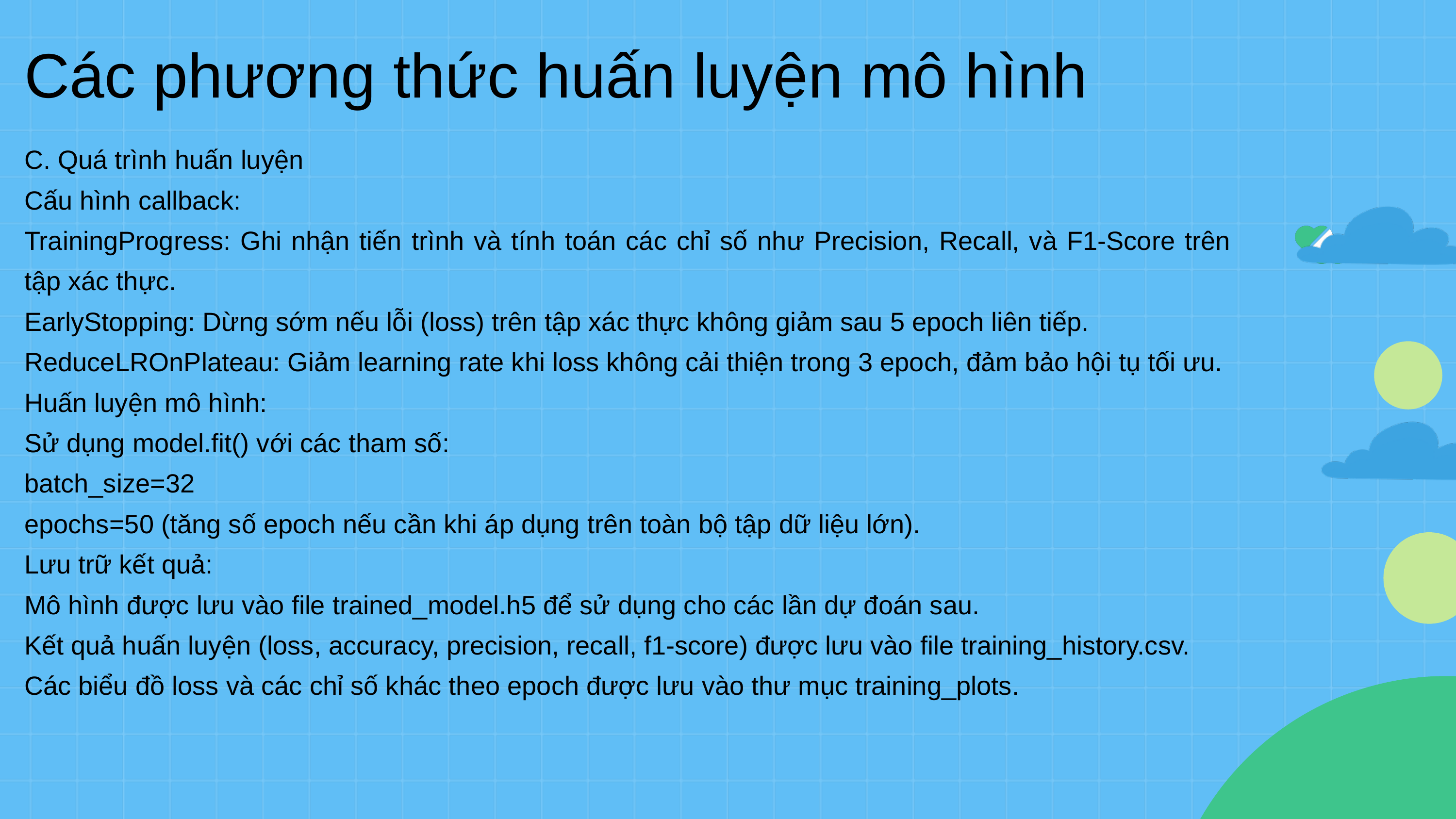

Các phương thức huấn luyện mô hình
C. Quá trình huấn luyện
Cấu hình callback:
TrainingProgress: Ghi nhận tiến trình và tính toán các chỉ số như Precision, Recall, và F1-Score trên tập xác thực.
EarlyStopping: Dừng sớm nếu lỗi (loss) trên tập xác thực không giảm sau 5 epoch liên tiếp.
ReduceLROnPlateau: Giảm learning rate khi loss không cải thiện trong 3 epoch, đảm bảo hội tụ tối ưu.
Huấn luyện mô hình:
Sử dụng model.fit() với các tham số:
batch_size=32
epochs=50 (tăng số epoch nếu cần khi áp dụng trên toàn bộ tập dữ liệu lớn).
Lưu trữ kết quả:
Mô hình được lưu vào file trained_model.h5 để sử dụng cho các lần dự đoán sau.
Kết quả huấn luyện (loss, accuracy, precision, recall, f1-score) được lưu vào file training_history.csv.
Các biểu đồ loss và các chỉ số khác theo epoch được lưu vào thư mục training_plots.